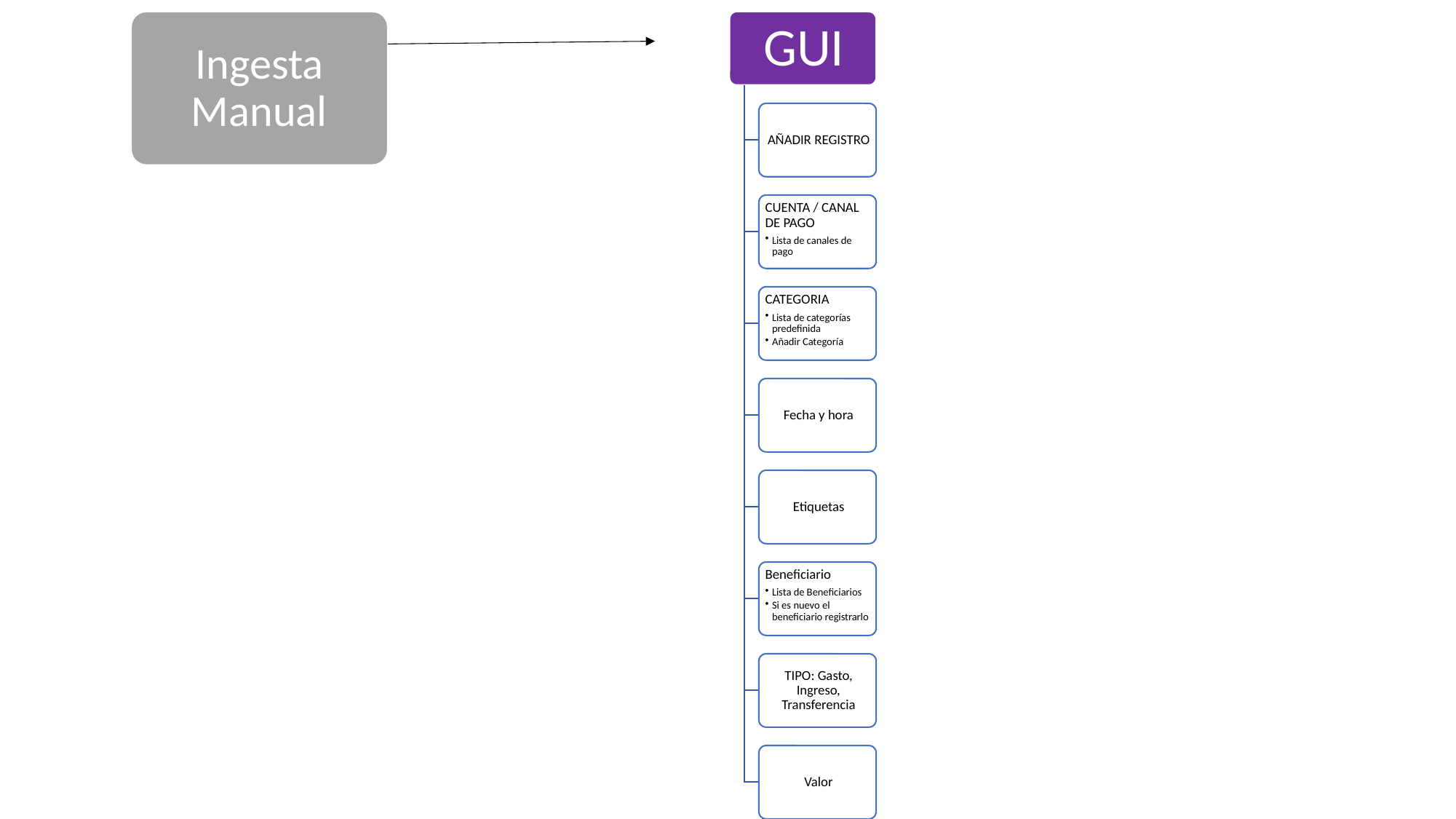

GUI
AÑADIR REGISTRO
CUENTA / CANAL DE PAGO
Lista de canales de pago
CATEGORIA
Lista de categorías predefinida
Añadir Categoría
Fecha y hora
Etiquetas
Beneficiario
Lista de Beneficiarios
Si es nuevo el beneficiario registrarlo
TIPO: Gasto, Ingreso, Transferencia
Valor

Ingesta Manual